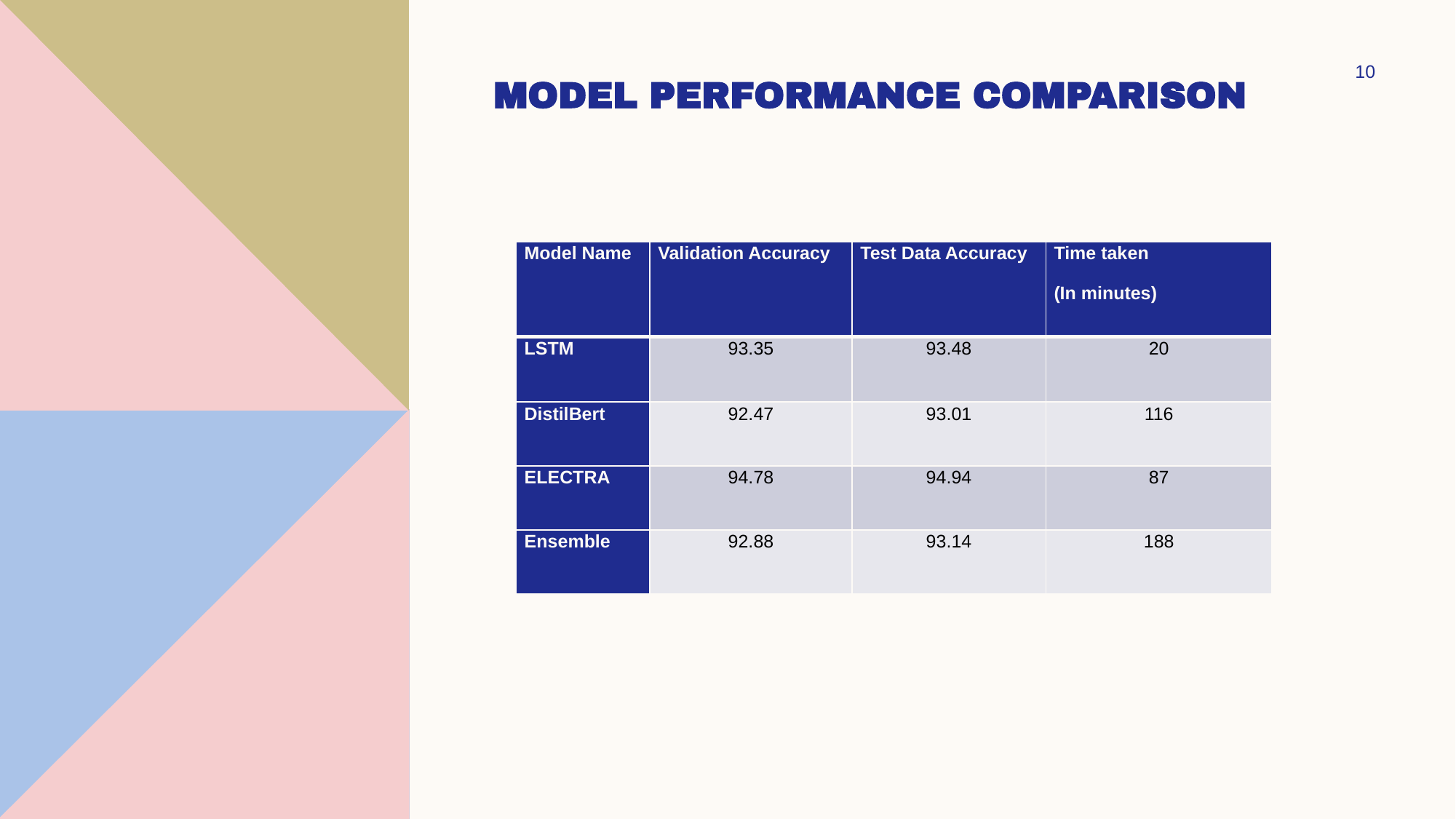

10
# Model Performance Comparison
| Model Name | Validation Accuracy | Test Data Accuracy | Time taken (In minutes) |
| --- | --- | --- | --- |
| LSTM | 93.35 | 93.48 | 20 |
| DistilBert | 92.47 | 93.01 | 116 |
| ELECTRA | 94.78 | 94.94 | 87 |
| Ensemble | 92.88 | 93.14 | 188 |